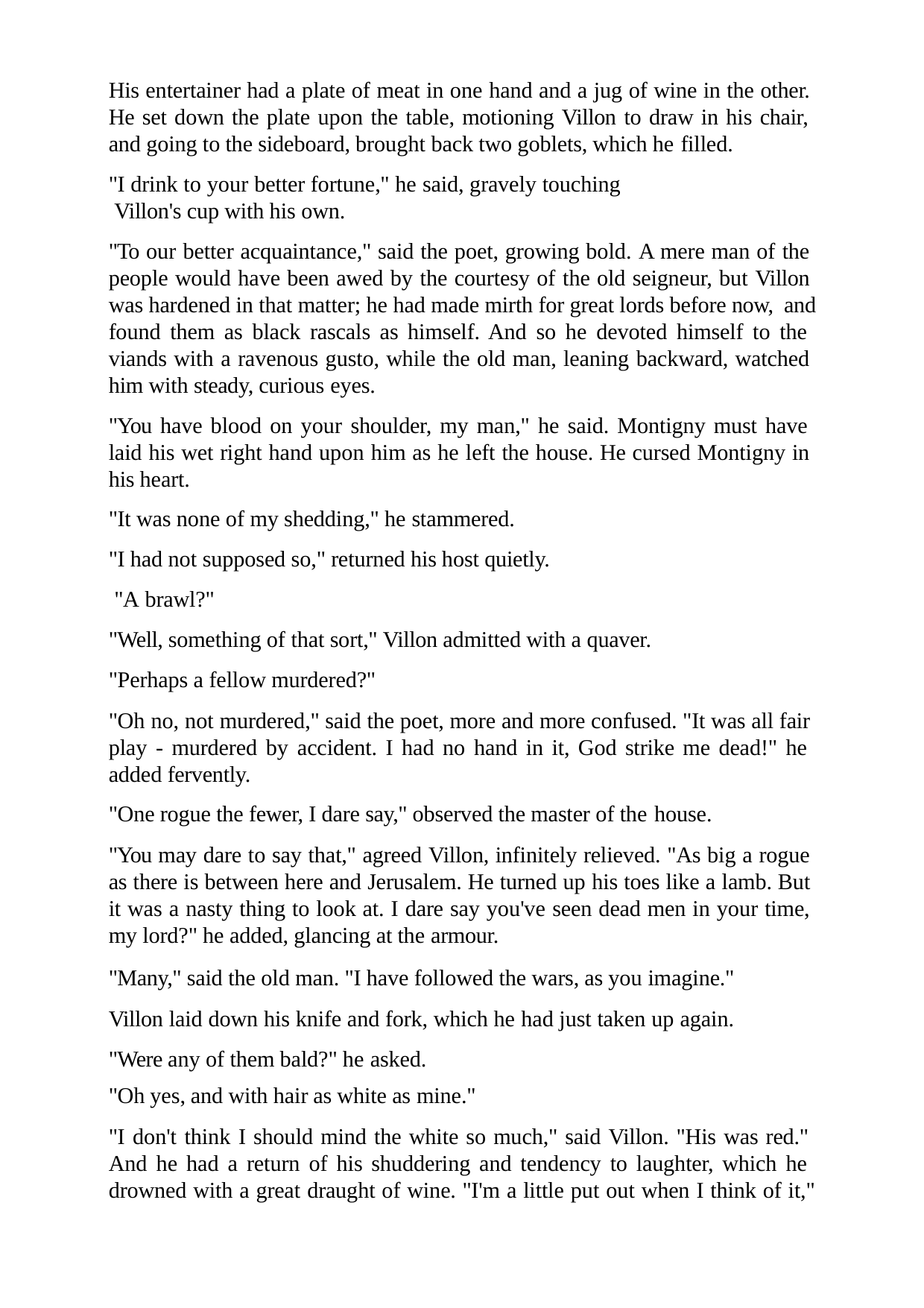

His entertainer had a plate of meat in one hand and a jug of wine in the other.  He set down the plate upon the table, motioning Villon to draw in his chair,  and going to the sideboard, brought back two goblets, which he filled.
"I drink to your better fortune," he said, gravely touching  Villon's cup with his own.
"To our better acquaintance," said the poet, growing bold. A mere man of the  people would have been awed by the courtesy of the old seigneur, but Villon  was hardened in that matter; he had made mirth for great lords before now,  and found them as black rascals as himself. And so he devoted himself to the  viands with a ravenous gusto, while the old man, leaning backward, watched  him with steady, curious eyes.
"You have blood on your shoulder, my man," he said. Montigny must have  laid his wet right hand upon him as he left the house. He cursed Montigny in  his heart.
"It was none of my shedding," he stammered.
"I had not supposed so," returned his host quietly.  "A brawl?"
"Well, something of that sort," Villon admitted with a quaver.  "Perhaps a fellow murdered?"
"Oh no, not murdered," said the poet, more and more confused. "It was all fair  play - murdered by accident. I had no hand in it, God strike me dead!" he  added fervently.
"One rogue the fewer, I dare say," observed the master of the house.
"You may dare to say that," agreed Villon, infinitely relieved. "As big a rogue  as there is between here and Jerusalem. He turned up his toes like a lamb. But  it was a nasty thing to look at. I dare say you've seen dead men in your time,  my lord?" he added, glancing at the armour.
"Many," said the old man. "I have followed the wars, as you imagine."  Villon laid down his knife and fork, which he had just taken up again.  "Were any of them bald?" he asked.
"Oh yes, and with hair as white as mine."
"I don't think I should mind the white so much," said Villon. "His was red."  And he had a return of his shuddering and tendency to laughter, which he  drowned with a great draught of wine. "I'm a little put out when I think of it,"